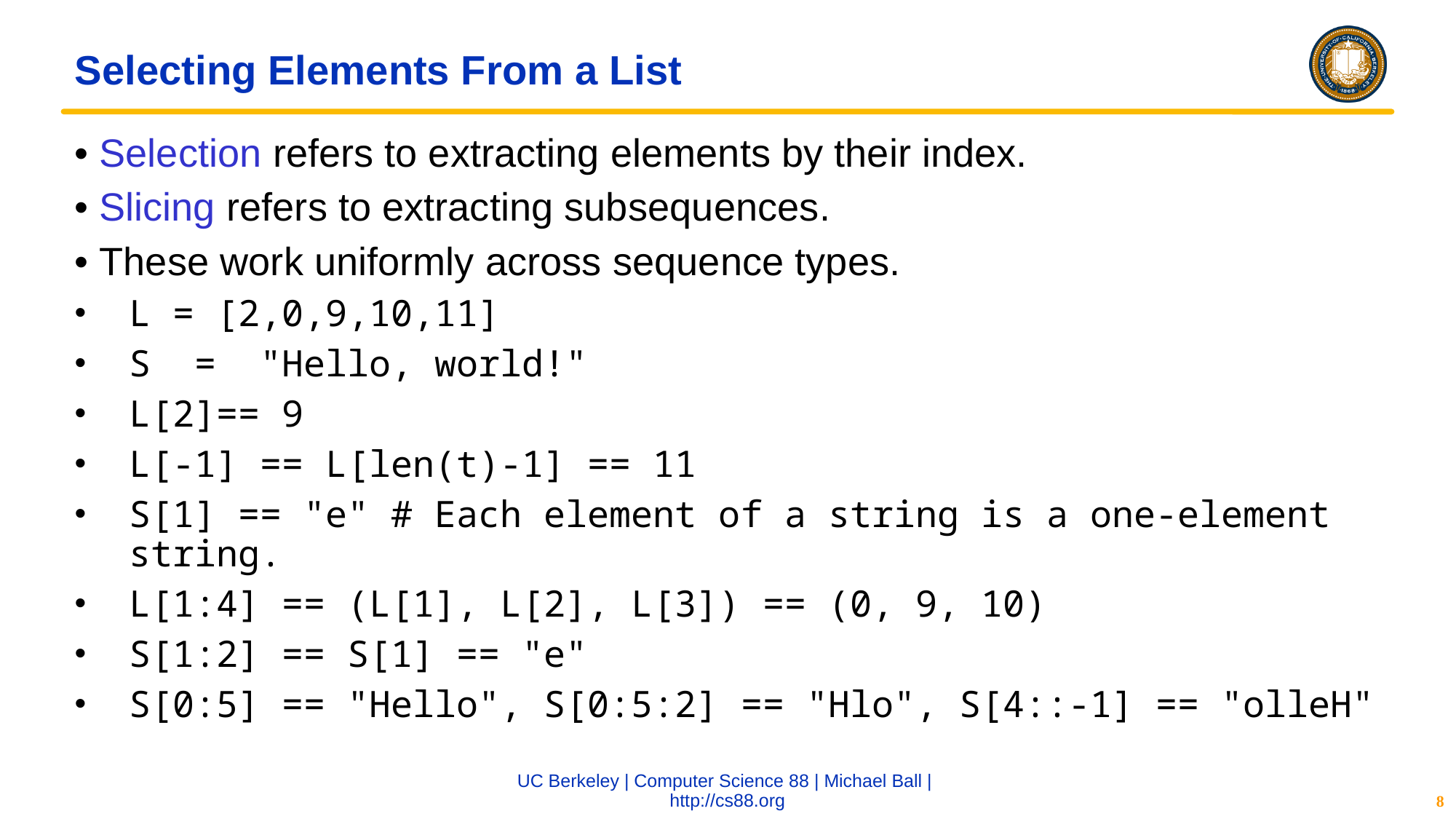

# Selecting Elements From a List
• Selection refers to extracting elements by their index.
• Slicing refers to extracting subsequences.
• These work uniformly across sequence types.
L = [2,0,9,10,11]
S  =  "Hello, world!"
L[2]== 9
L[-1] == L[len(t)-1] == 11
S[1] == "e" # Each element of a string is a one-element string.
L[1:4] == (L[1], L[2], L[3]) == (0, 9, 10)
S[1:2] == S[1] == "e"
S[0:5] == "Hello", S[0:5:2] == "Hlo", S[4::-1] == "olleH"
8